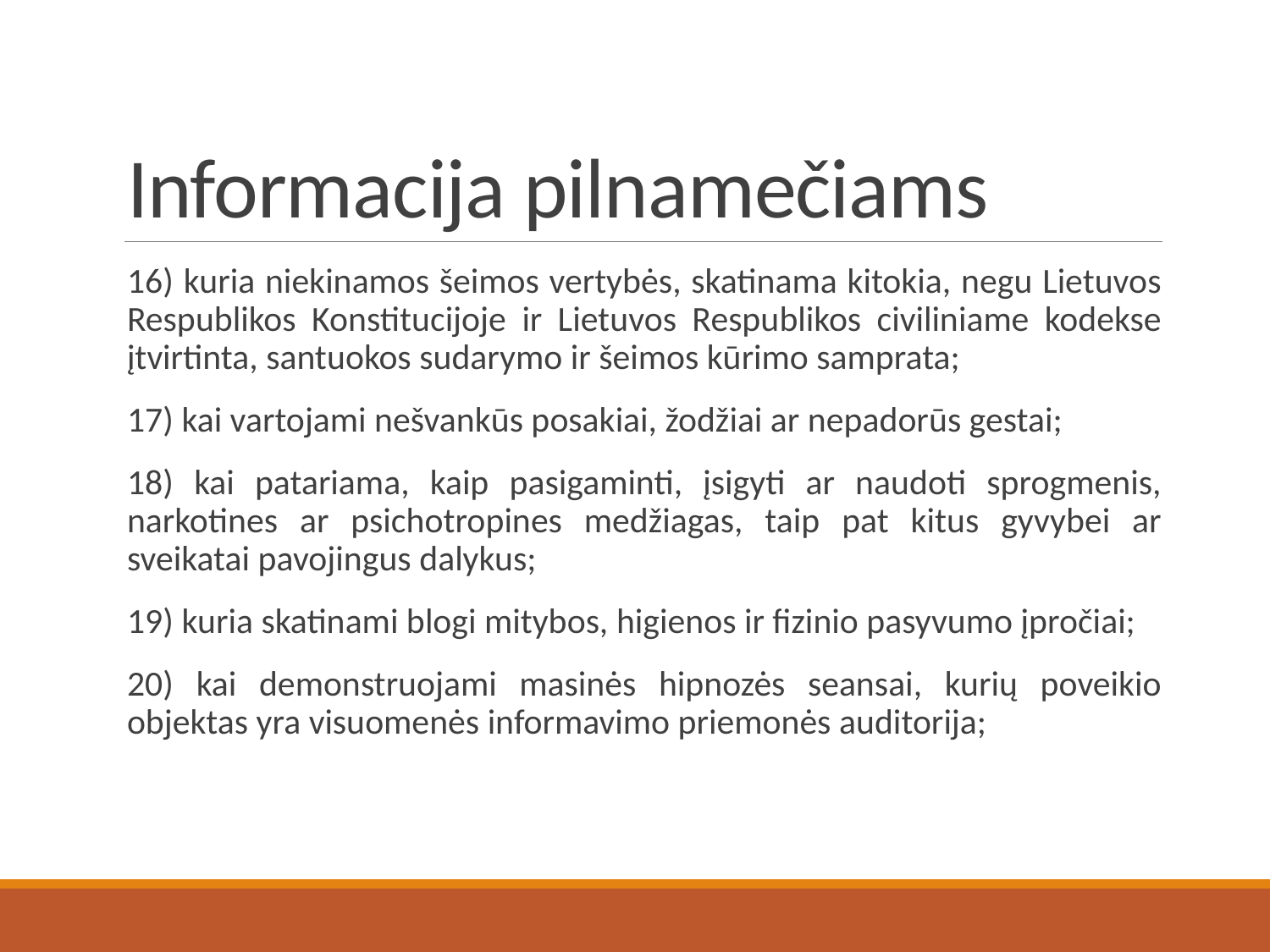

# Informacija pilnamečiams
16) kuria niekinamos šeimos vertybės, skatinama kitokia, negu Lietuvos Respublikos Konstitucijoje ir Lietuvos Respublikos civiliniame kodekse įtvirtinta, santuokos sudarymo ir šeimos kūrimo samprata;
17) kai vartojami nešvankūs posakiai, žodžiai ar nepadorūs gestai;
18) kai patariama, kaip pasigaminti, įsigyti ar naudoti sprogmenis, narkotines ar psichotropines medžiagas, taip pat kitus gyvybei ar sveikatai pavojingus dalykus;
19) kuria skatinami blogi mitybos, higienos ir fizinio pasyvumo įpročiai;
20) kai demonstruojami masinės hipnozės seansai, kurių poveikio objektas yra visuomenės informavimo priemonės auditorija;